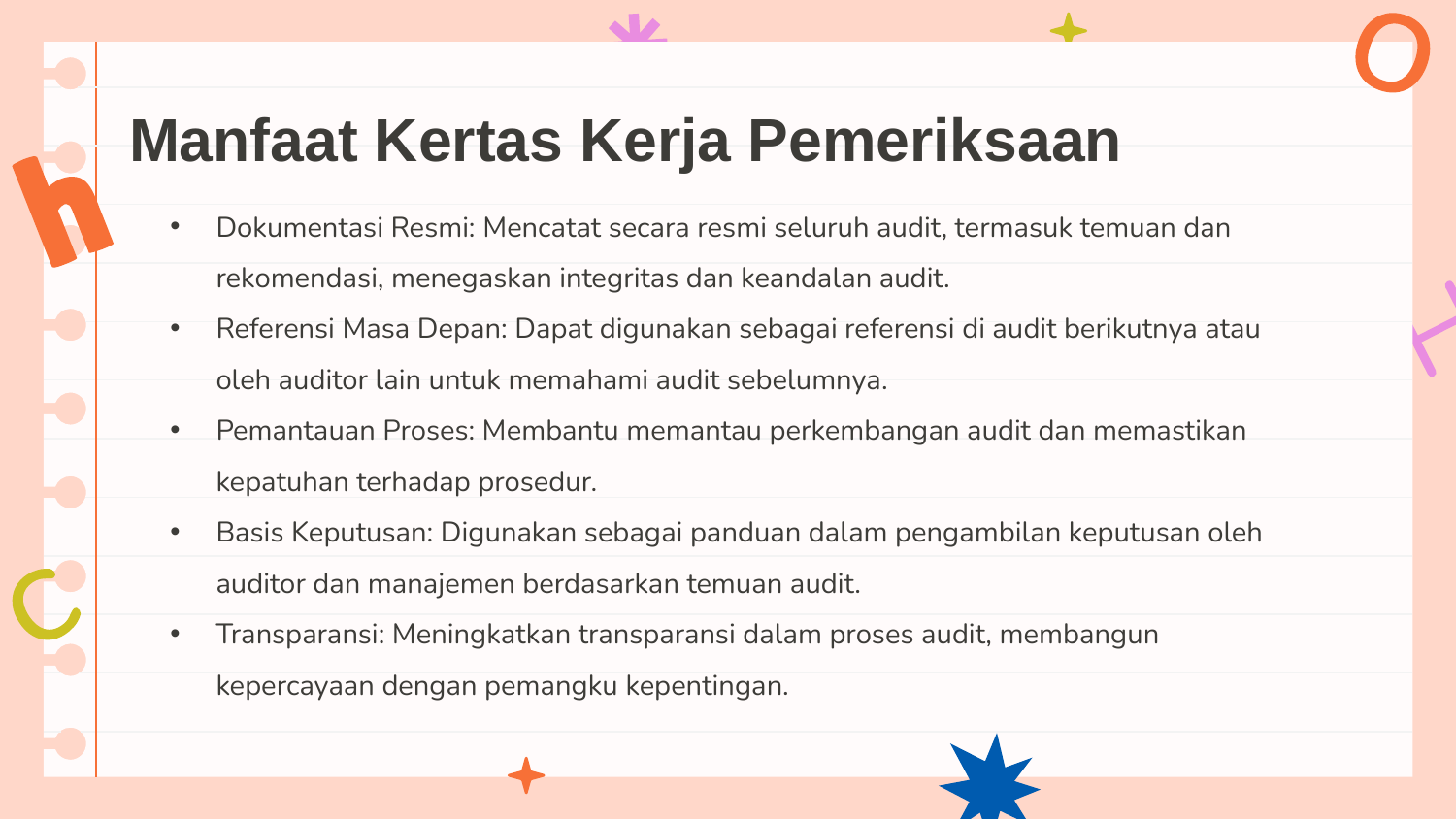

# Manfaat Kertas Kerja Pemeriksaan
Dokumentasi Resmi: Mencatat secara resmi seluruh audit, termasuk temuan dan rekomendasi, menegaskan integritas dan keandalan audit.
Referensi Masa Depan: Dapat digunakan sebagai referensi di audit berikutnya atau oleh auditor lain untuk memahami audit sebelumnya.
Pemantauan Proses: Membantu memantau perkembangan audit dan memastikan kepatuhan terhadap prosedur.
Basis Keputusan: Digunakan sebagai panduan dalam pengambilan keputusan oleh auditor dan manajemen berdasarkan temuan audit.
Transparansi: Meningkatkan transparansi dalam proses audit, membangun kepercayaan dengan pemangku kepentingan.